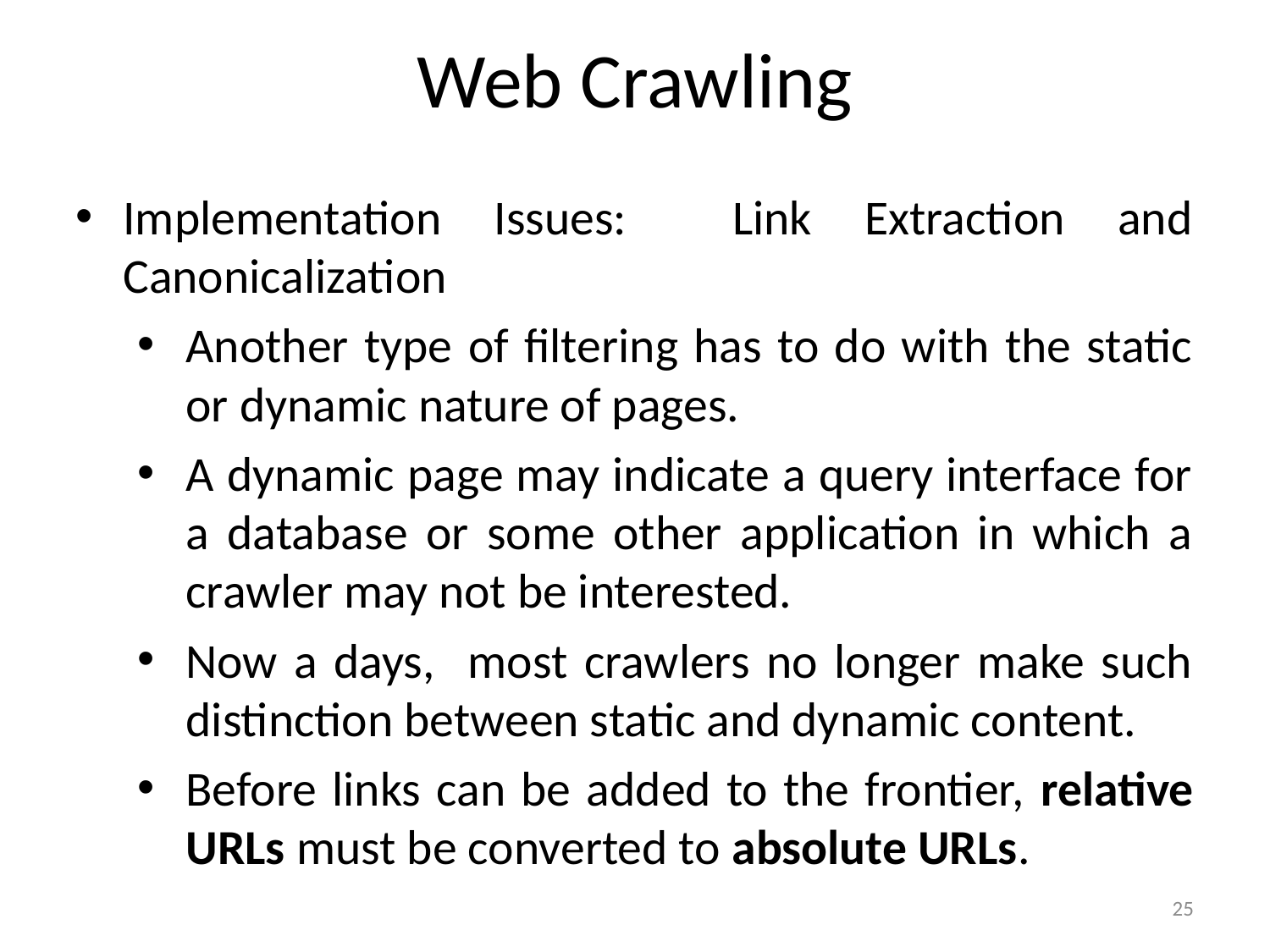

Web Crawling
Implementation Issues:  Link Extraction and Canonicalization
Another type of filtering has to do with the static or dynamic nature of pages.
A dynamic page may indicate a query interface for a database or some other application in which a crawler may not be interested.
Now a days,  most crawlers no longer make such distinction between static and dynamic content.
Before links can be added to the frontier, relative URLs must be converted to absolute URLs.

25